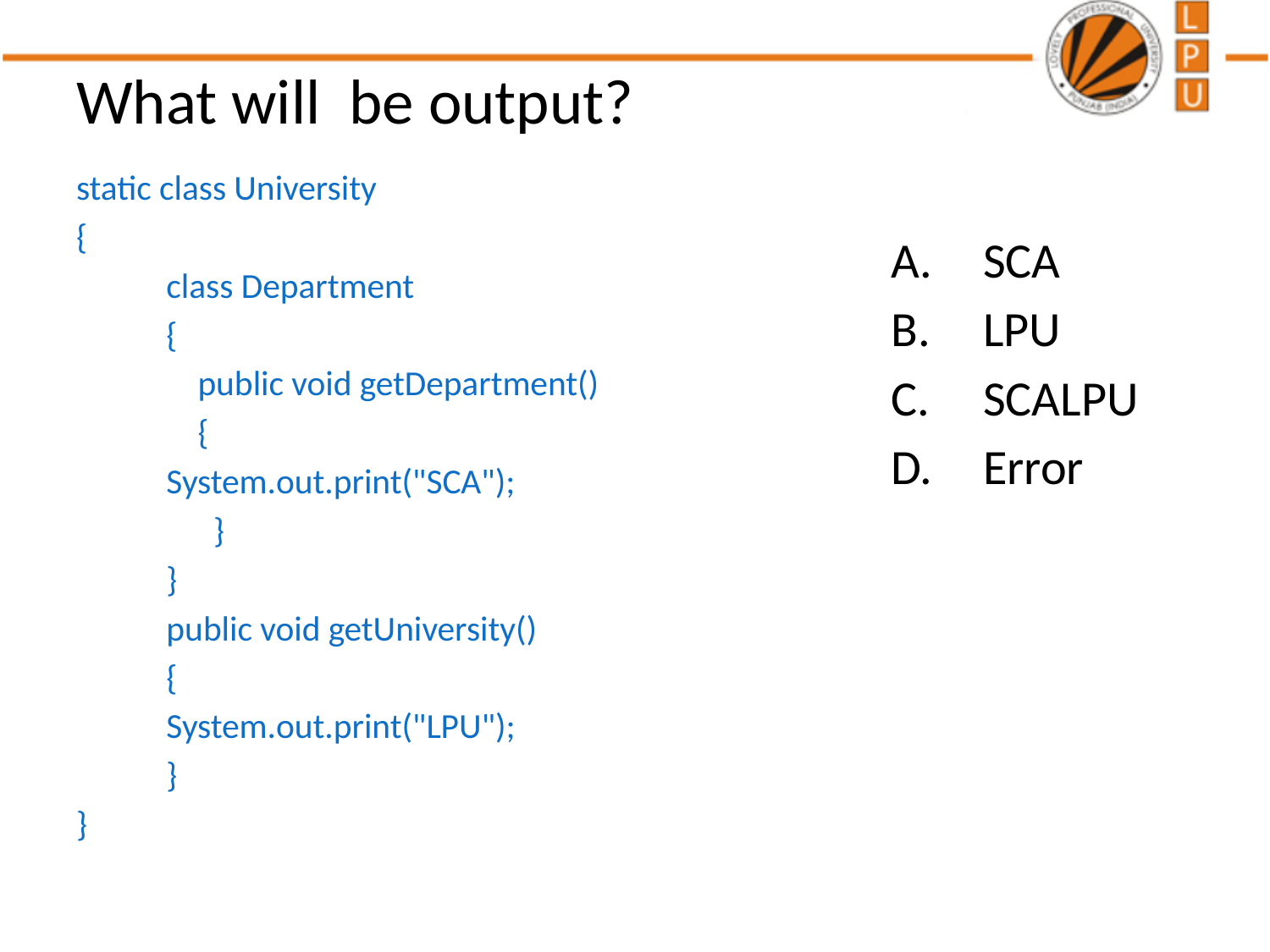

# What will  be output?
static class University
{
	class Department
	{
	    public void getDepartment()
	    {
		System.out.print("SCA");
	      }
	}
	public void getUniversity()
	{
	System.out.print("LPU");
	}
}
SCA
LPU
SCALPU
Error